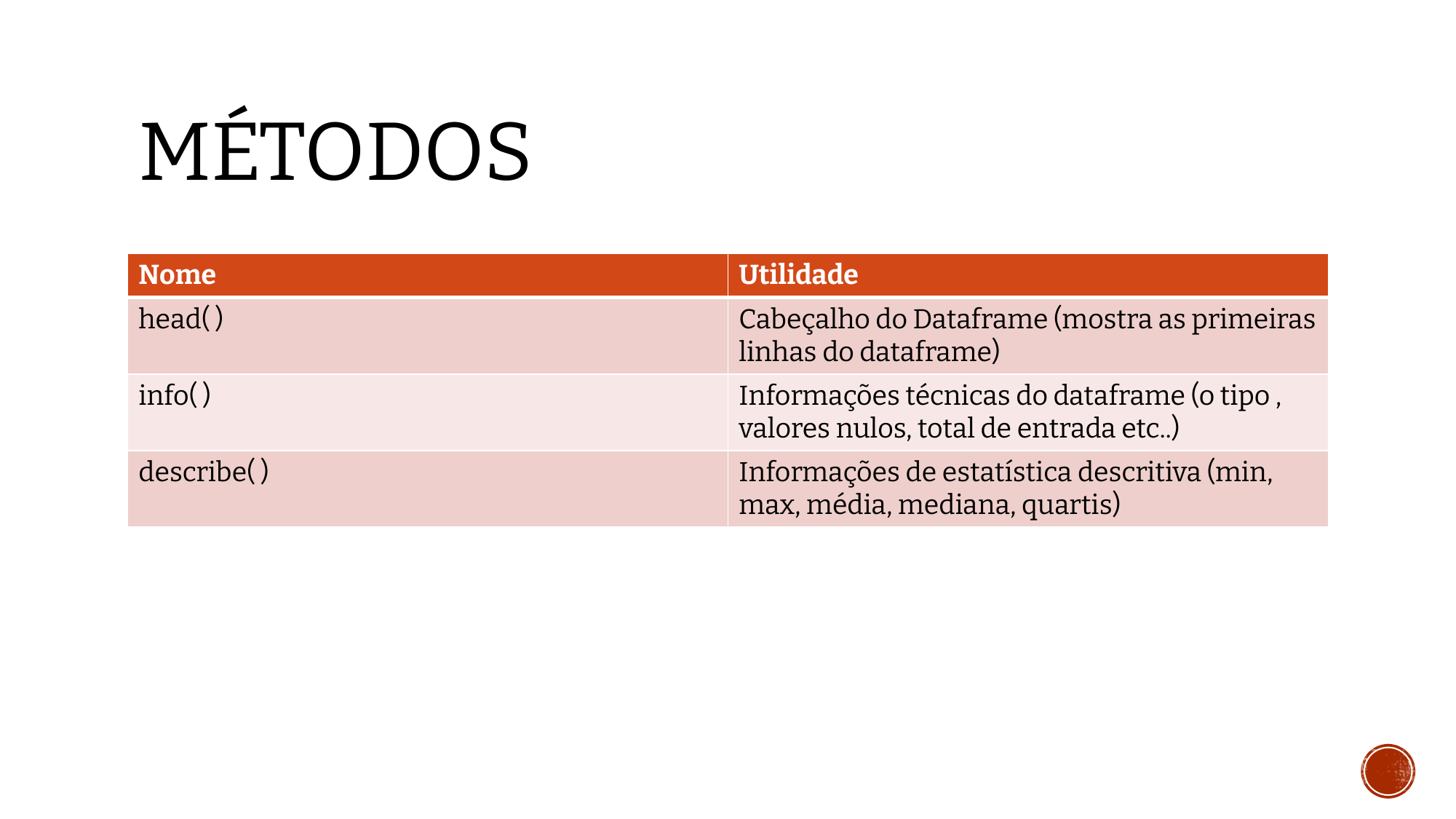

# métodos
| Nome | Utilidade |
| --- | --- |
| head( ) | Cabeçalho do Dataframe (mostra as primeiras linhas do dataframe) |
| info( ) | Informações técnicas do dataframe (o tipo , valores nulos, total de entrada etc..) |
| describe( ) | Informações de estatística descritiva (min, max, média, mediana, quartis) |